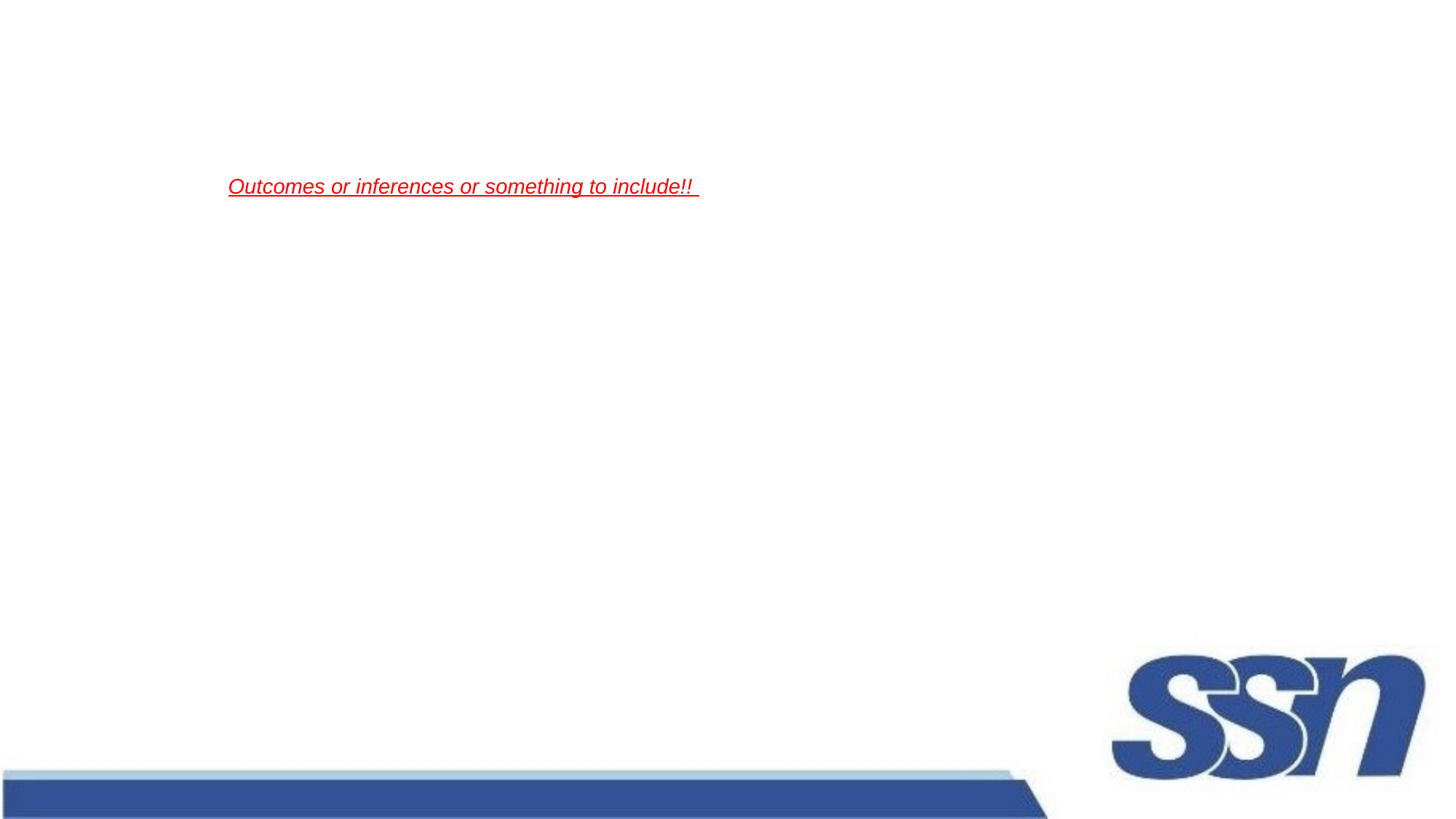

Outcomes or inferences or something to include!!